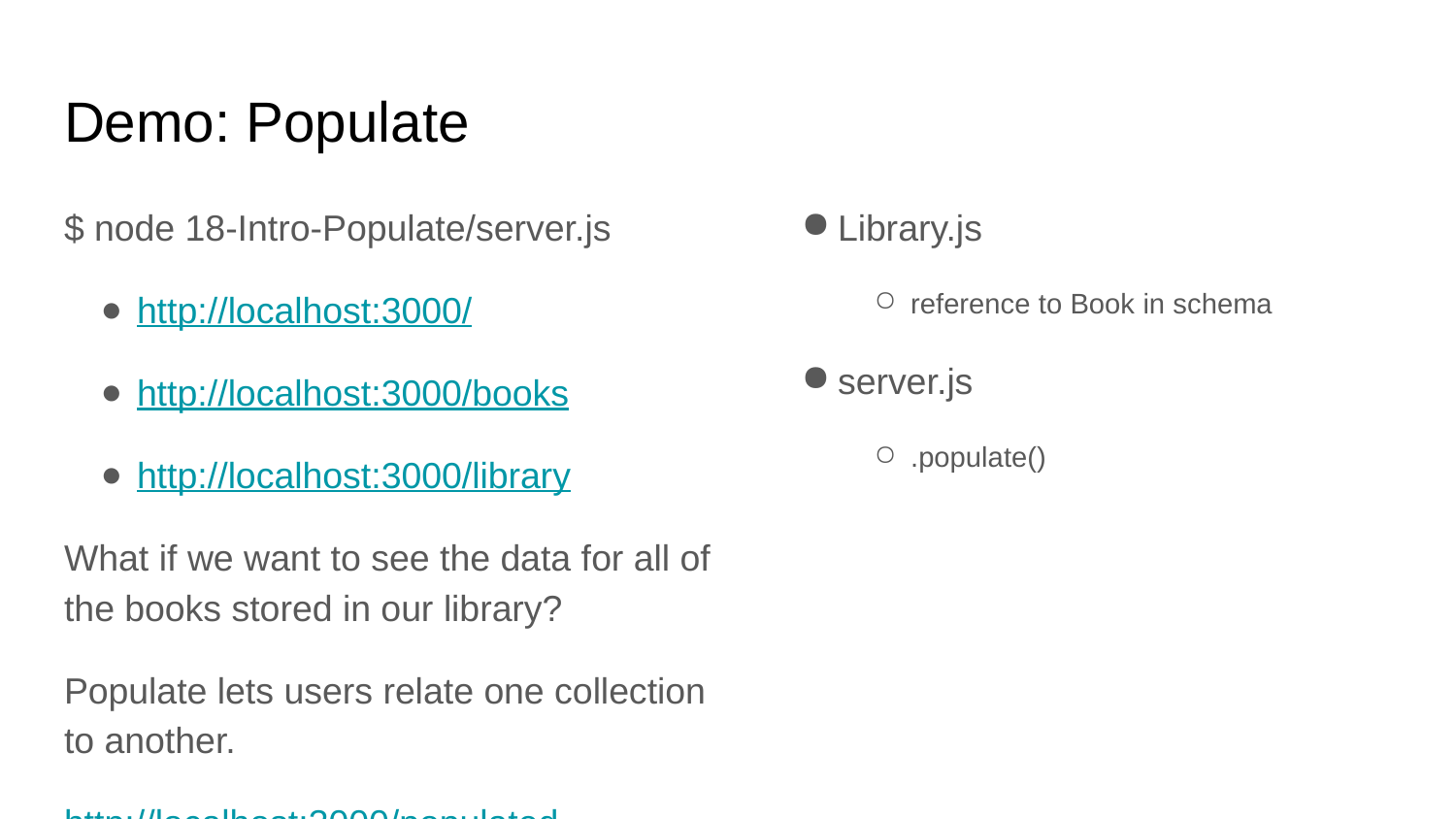

# Demo: Populate
$ node 18-Intro-Populate/server.js
http://localhost:3000/
http://localhost:3000/books
http://localhost:3000/library
What if we want to see the data for all of the books stored in our library?
Populate lets users relate one collection to another.
http://localhost:3000/populated

Library.js
reference to Book in schema
server.js
.populate()